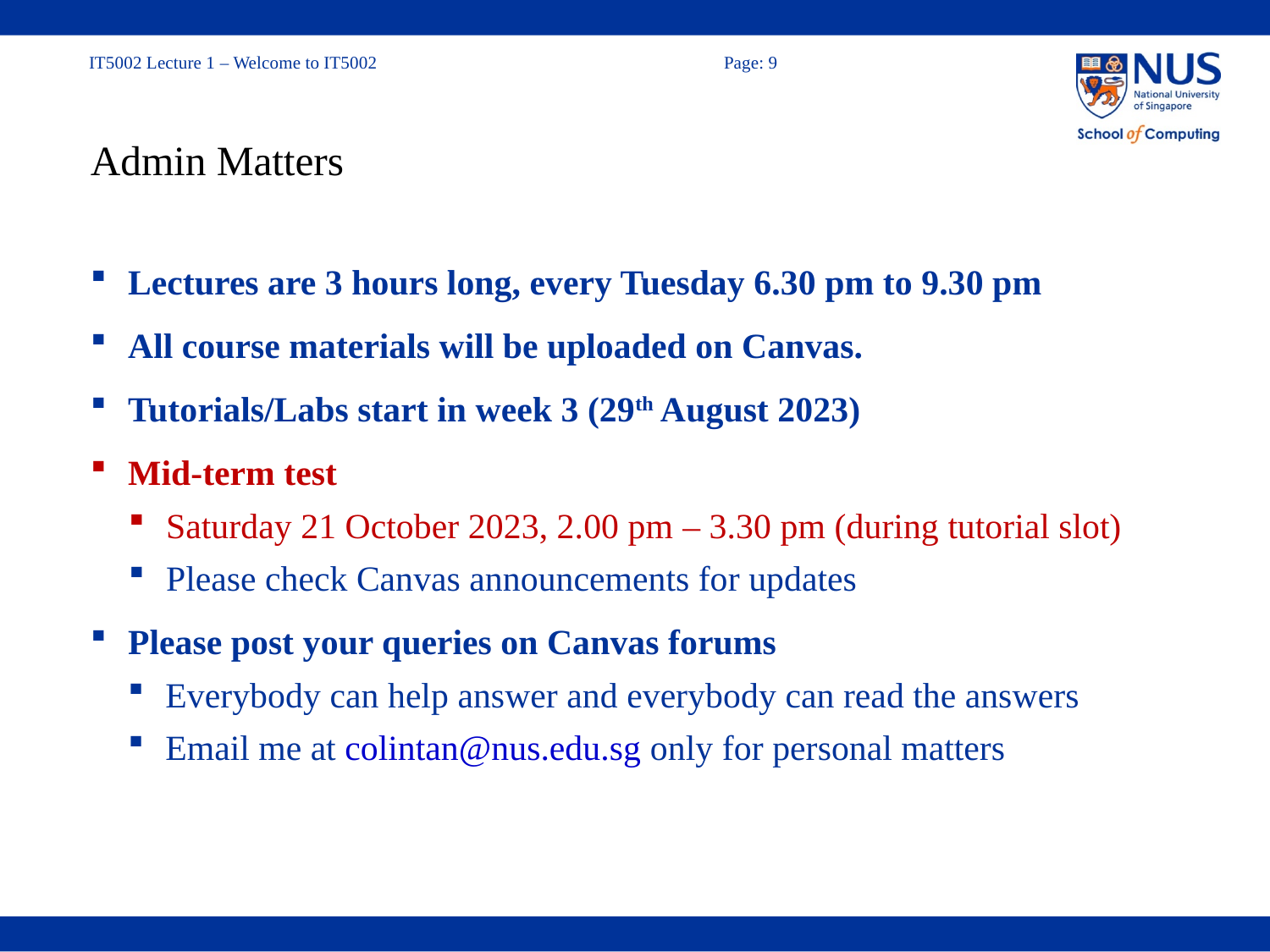

# Admin Matters
Lectures are 3 hours long, every Tuesday 6.30 pm to 9.30 pm
All course materials will be uploaded on Canvas.
Tutorials/Labs start in week 3 (29th August 2023)
Mid-term test
Saturday 21 October 2023, 2.00 pm – 3.30 pm (during tutorial slot)
Please check Canvas announcements for updates
Please post your queries on Canvas forums
Everybody can help answer and everybody can read the answers
Email me at colintan@nus.edu.sg only for personal matters